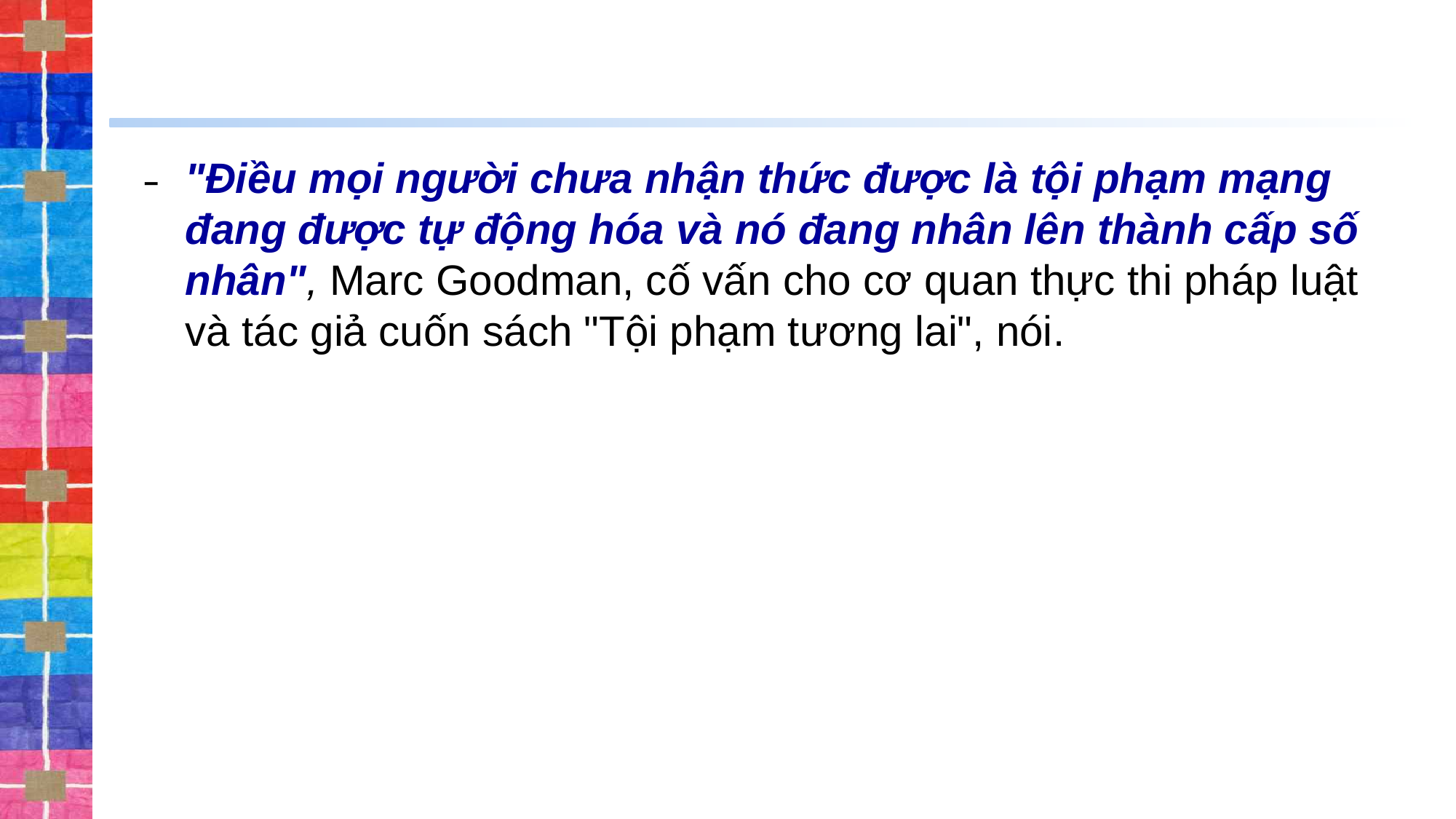

#
"Điều mọi người chưa nhận thức được là tội phạm mạng đang được tự động hóa và nó đang nhân lên thành cấp số nhân", Marc Goodman, cố vấn cho cơ quan thực thi pháp luật và tác giả cuốn sách "Tội phạm tương lai", nói.